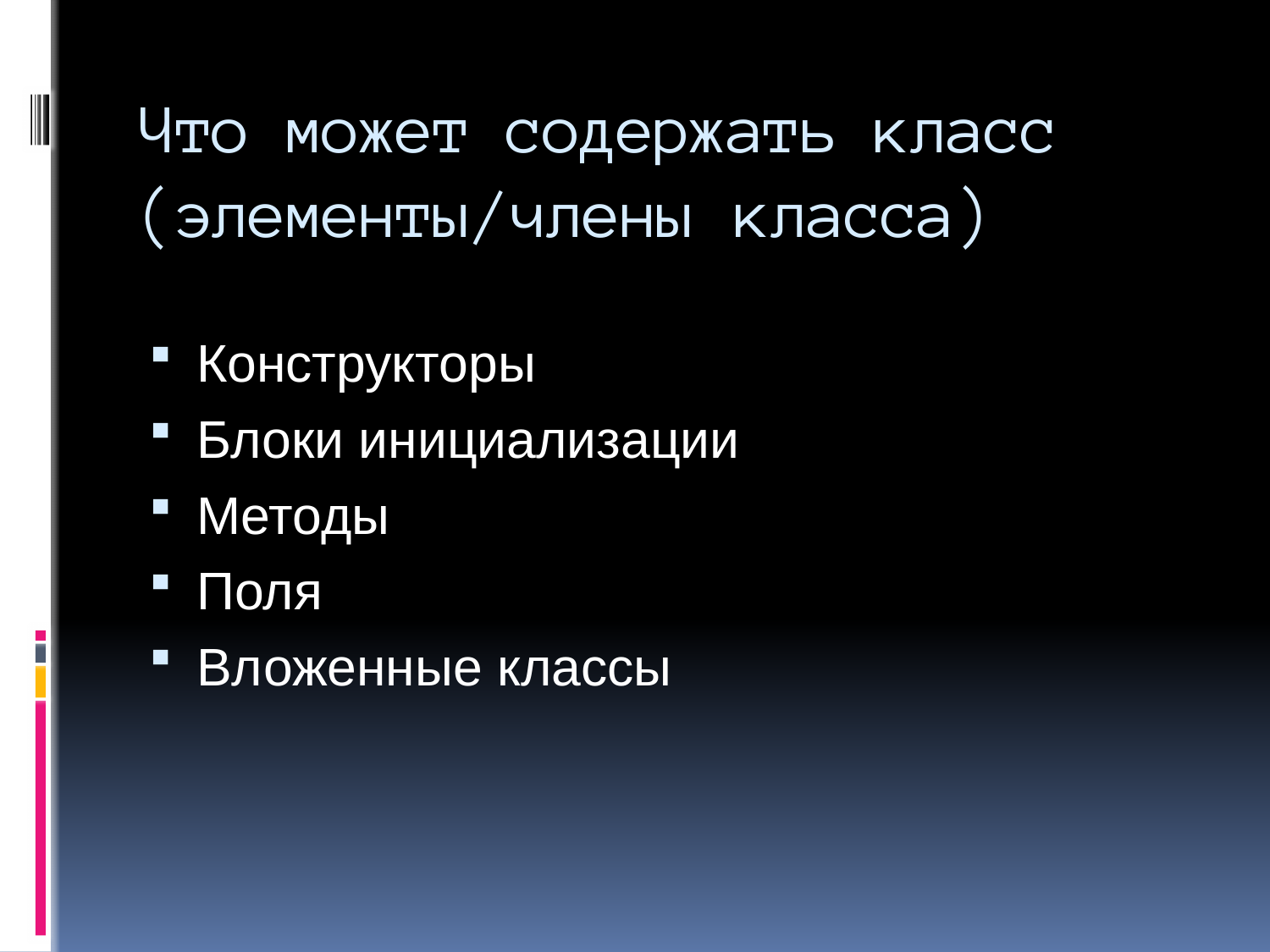

# Что может содержать класс (элементы/члены класса)

Конструкторы
Блоки инициализации
Методы
Поля
Вложенные классы